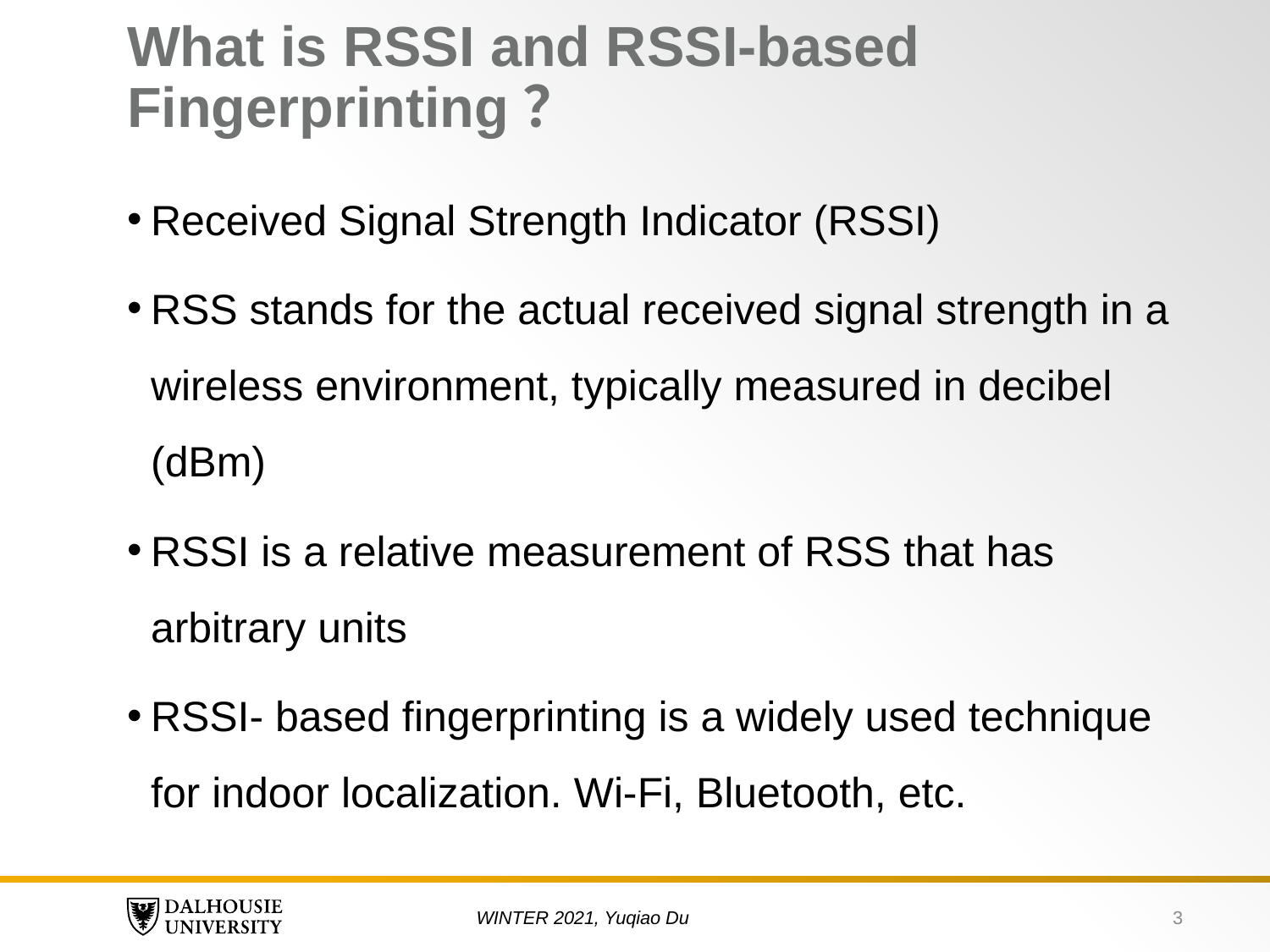

# What is RSSI and RSSI-based Fingerprinting？
Received Signal Strength Indicator (RSSI)
RSS stands for the actual received signal strength in a wireless environment, typically measured in decibel (dBm)
RSSI is a relative measurement of RSS that has arbitrary units
RSSI- based fingerprinting is a widely used technique for indoor localization. Wi-Fi, Bluetooth, etc.

3
WINTER 2021, Yuqiao Du